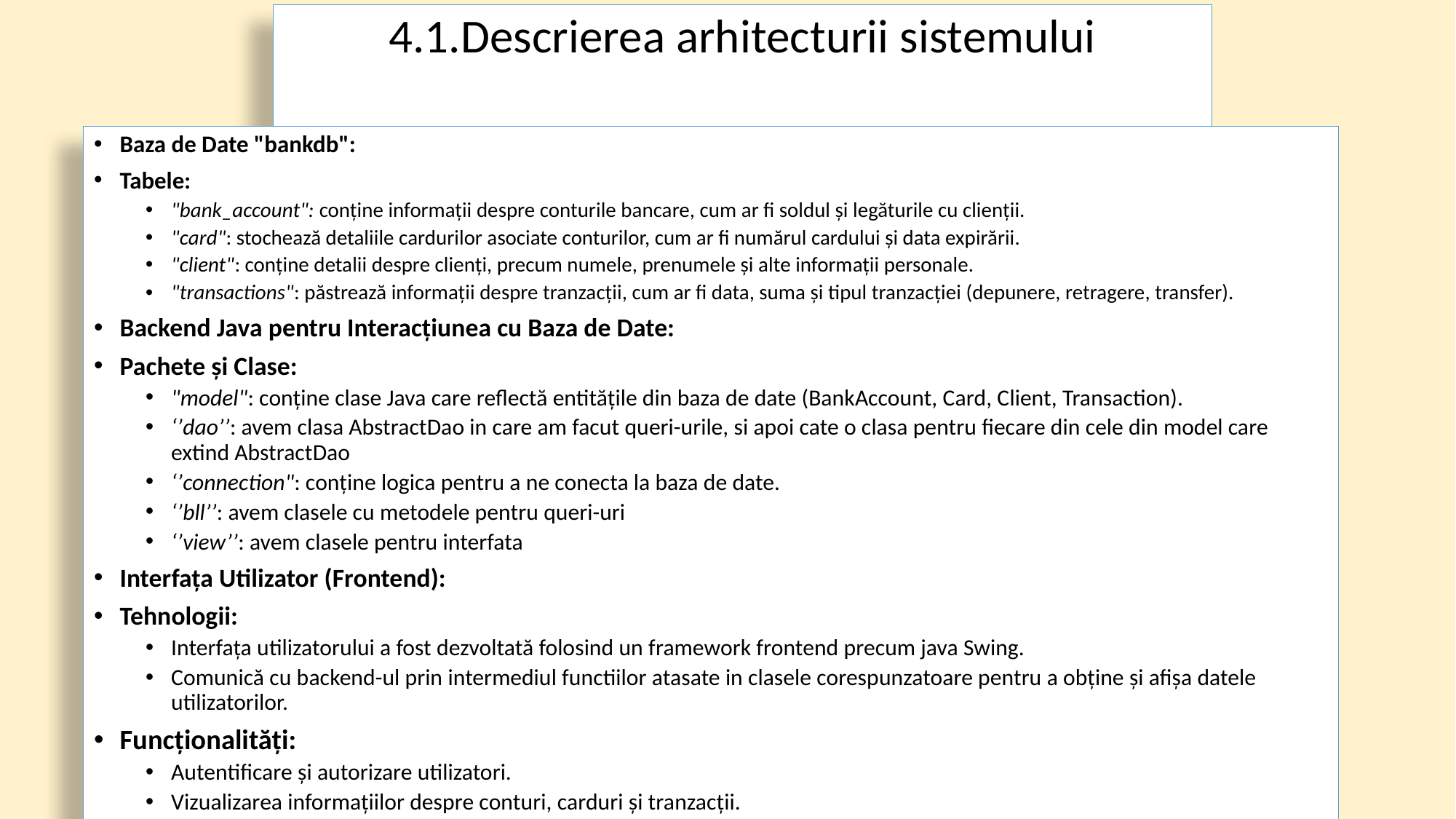

# 4.1.Descrierea arhitecturii sistemului
Baza de Date "bankdb":
Tabele:
"bank_account": conține informații despre conturile bancare, cum ar fi soldul și legăturile cu clienții.
"card": stochează detaliile cardurilor asociate conturilor, cum ar fi numărul cardului și data expirării.
"client": conține detalii despre clienți, precum numele, prenumele și alte informații personale.
"transactions": păstrează informații despre tranzacții, cum ar fi data, suma și tipul tranzacției (depunere, retragere, transfer).
Backend Java pentru Interacțiunea cu Baza de Date:
Pachete și Clase:
"model": conține clase Java care reflectă entitățile din baza de date (BankAccount, Card, Client, Transaction).
‘’dao’’: avem clasa AbstractDao in care am facut queri-urile, si apoi cate o clasa pentru fiecare din cele din model care extind AbstractDao
‘’connection": conține logica pentru a ne conecta la baza de date.
‘’bll’’: avem clasele cu metodele pentru queri-uri
‘’view’’: avem clasele pentru interfata
Interfața Utilizator (Frontend):
Tehnologii:
Interfața utilizatorului a fost dezvoltată folosind un framework frontend precum java Swing.
Comunică cu backend-ul prin intermediul functiilor atasate in clasele corespunzatoare pentru a obține și afișa datele utilizatorilor.
Funcționalități:
Autentificare și autorizare utilizatori.
Vizualizarea informațiilor despre conturi, carduri și tranzacții.
Realizarea de tranzacții și administrarea conturilor.